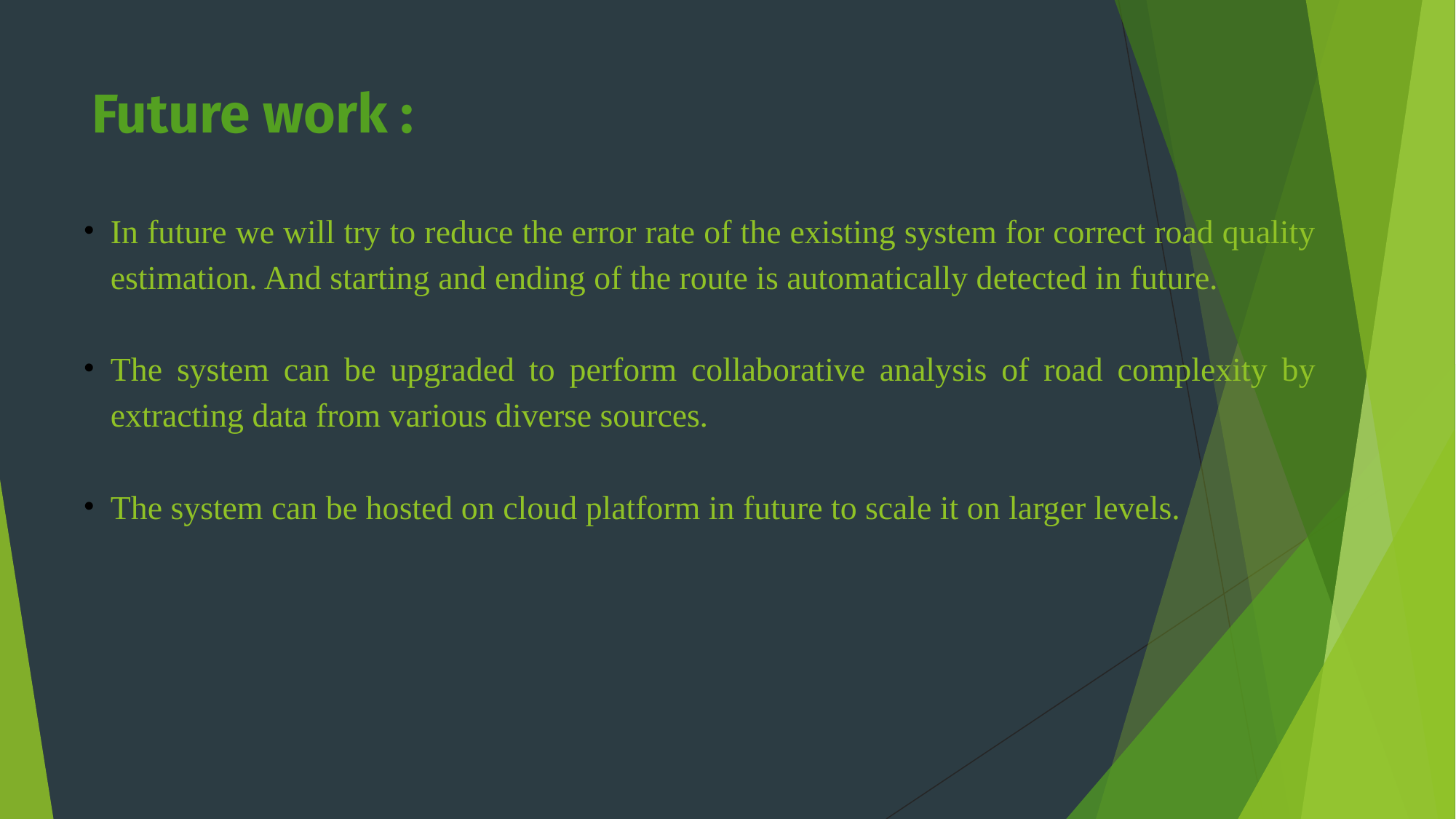

# Future work :
In future we will try to reduce the error rate of the existing system for correct road quality estimation. And starting and ending of the route is automatically detected in future.

The system can be upgraded to perform collaborative analysis of road complexity by extracting data from various diverse sources.

The system can be hosted on cloud platform in future to scale it on larger levels.